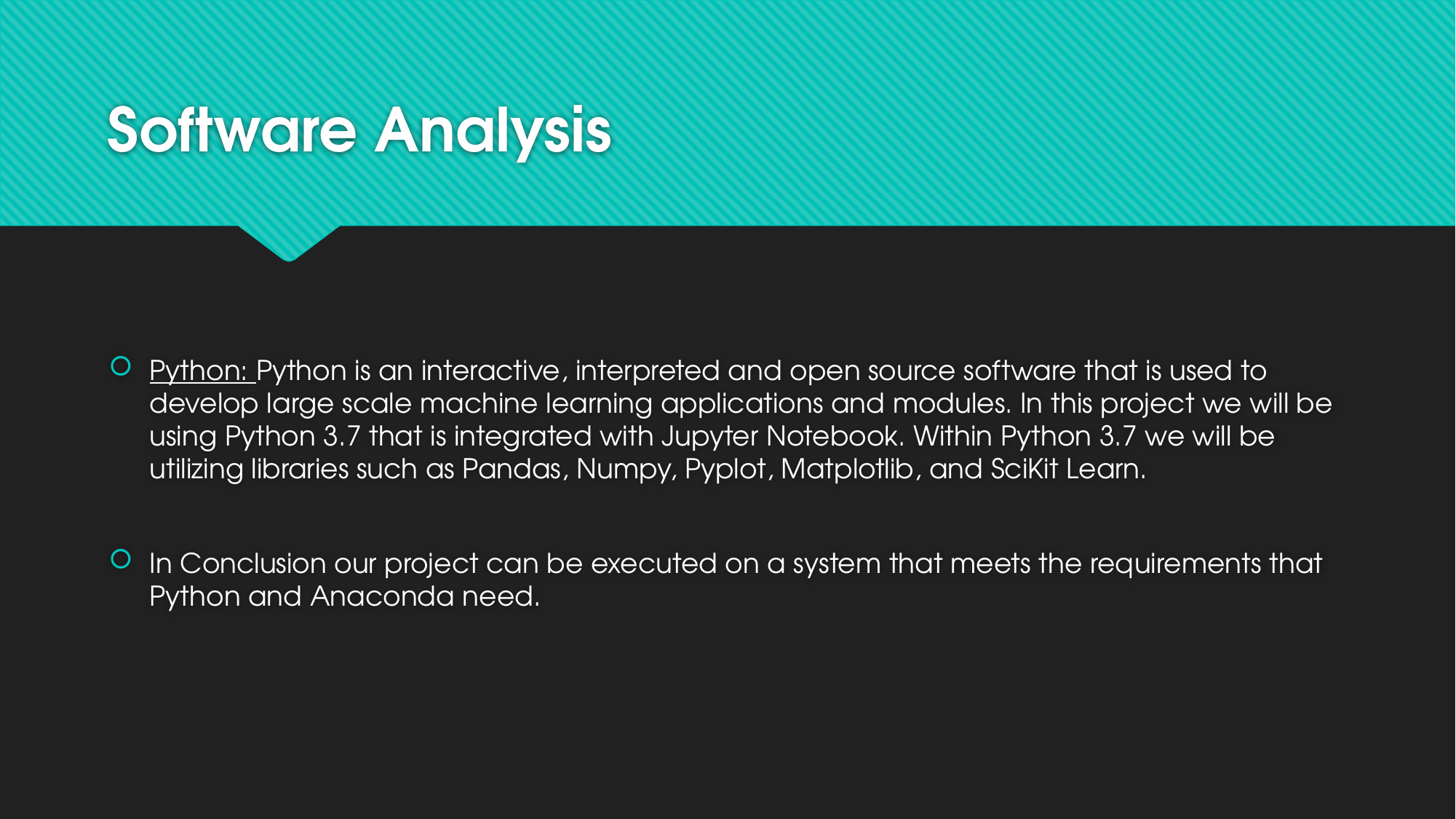

# Software Analysis
Python: Python is an interactive, interpreted and open source software that is used to develop large scale machine learning applications and modules. In this project we will be using Python 3.7 that is integrated with Jupyter Notebook. Within Python 3.7 we will be utilizing libraries such as Pandas, Numpy, Pyplot, Matplotlib, and SciKit Learn.

In Conclusion our project can be executed on a system that meets the requirements that Python and Anaconda need.